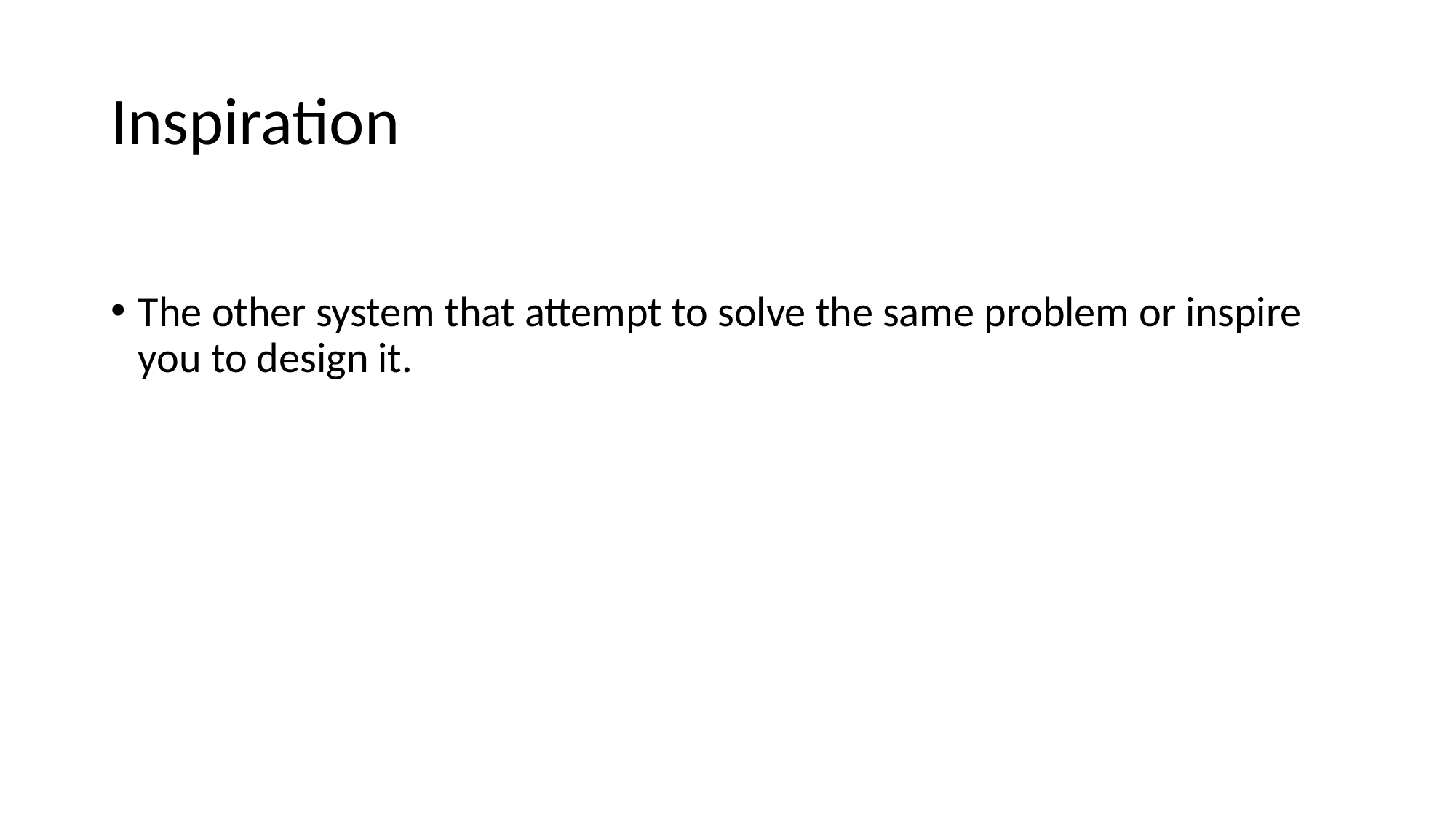

# Inspiration

The other system that attempt to solve the same problem or inspire you to design it.